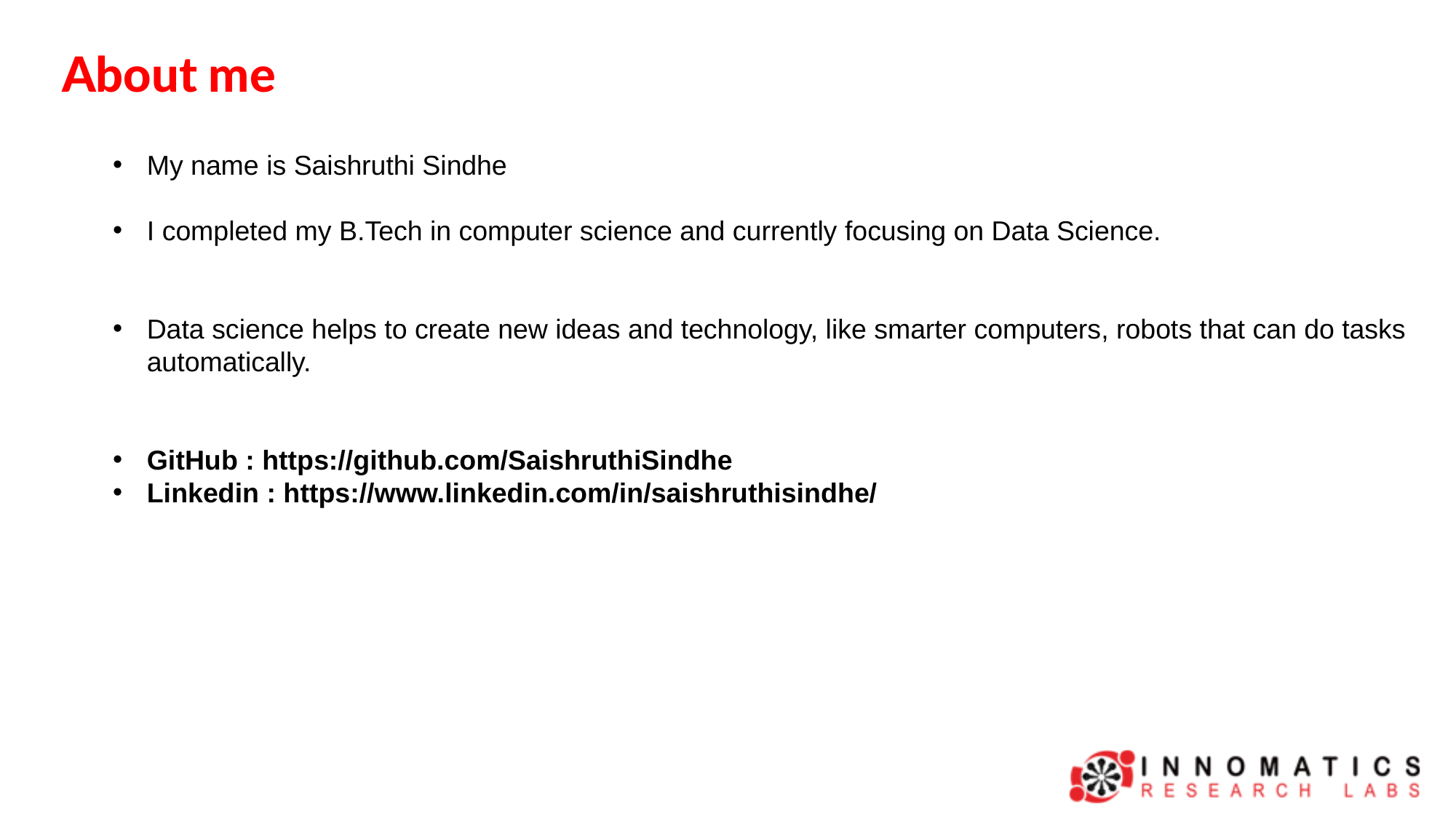

About me
My name is Saishruthi Sindhe

I completed my B.Tech in computer science and currently focusing on Data Science.

Data science helps to create new ideas and technology, like smarter computers, robots that can do tasks automatically.

GitHub : https://github.com/SaishruthiSindhe
Linkedin : https://www.linkedin.com/in/saishruthisindhe/